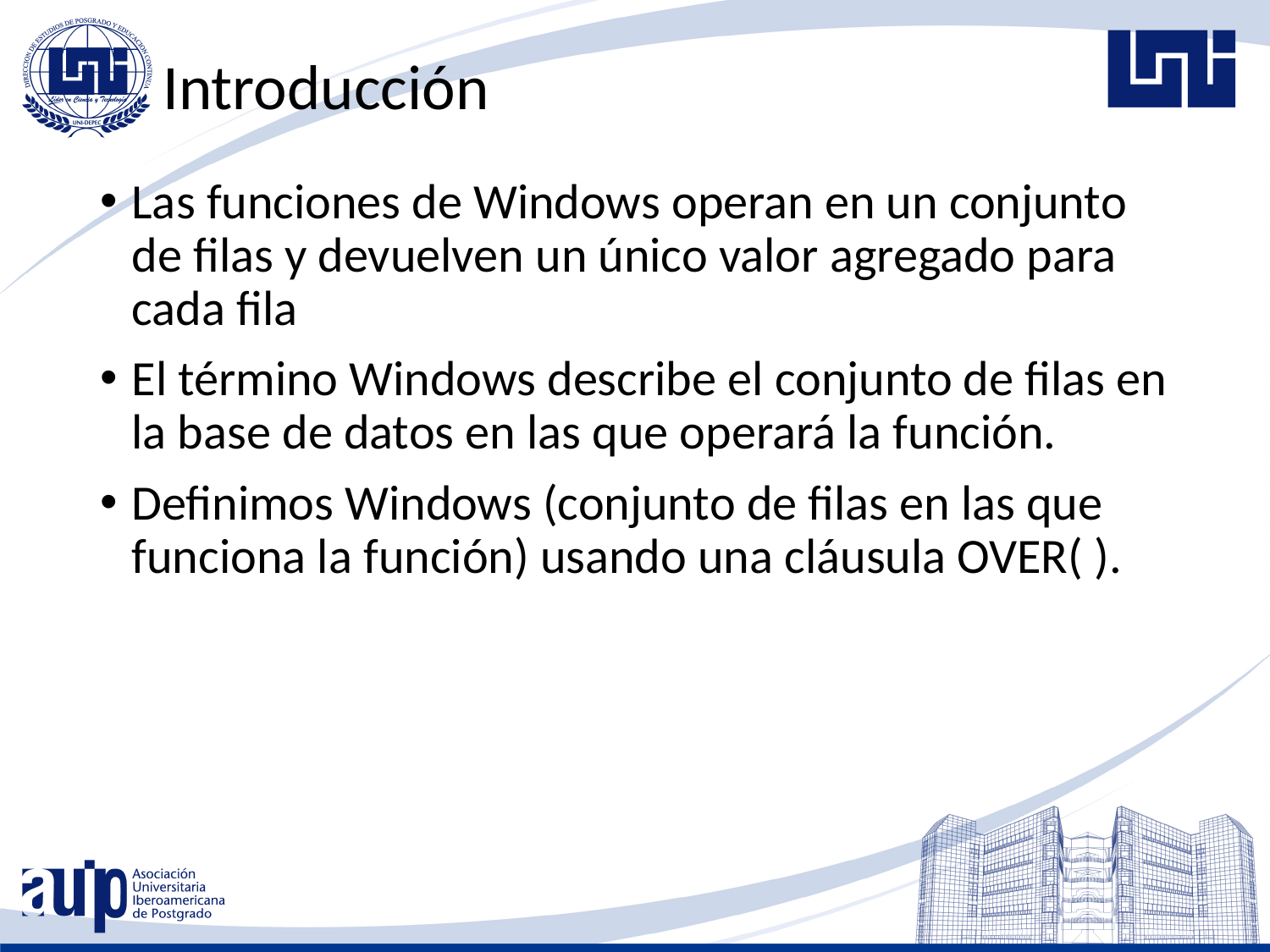

# Introducción
Las funciones de Windows operan en un conjunto de filas y devuelven un único valor agregado para cada fila
El término Windows describe el conjunto de filas en la base de datos en las que operará la función.
Definimos Windows (conjunto de filas en las que funciona la función) usando una cláusula OVER( ).